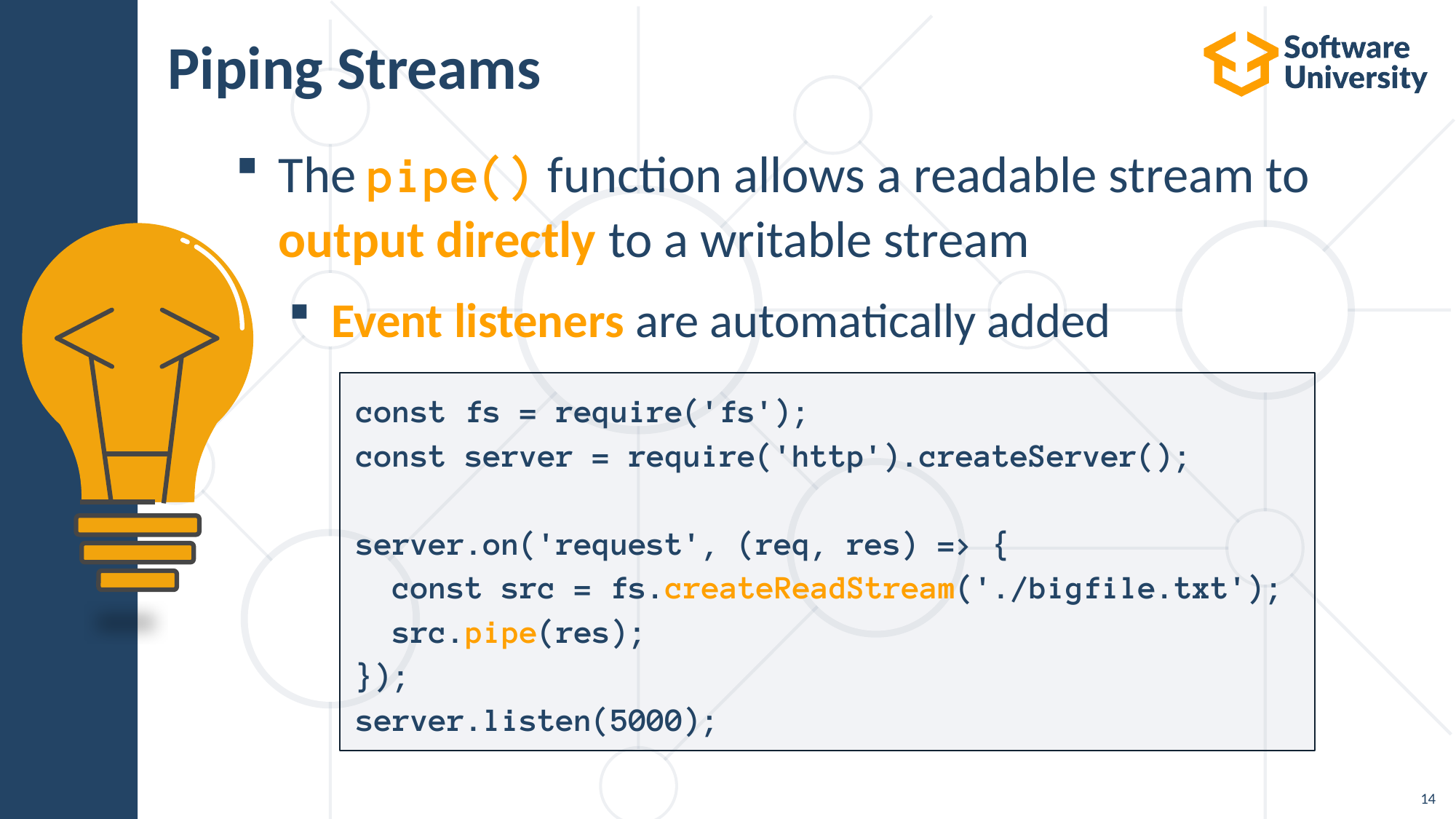

# Piping Streams
The pipe() function allows a readable stream to
output directly to a writable stream
Event listeners are automatically added
const fs = require('fs');
const server = require('http').createServer();

server.on('request', (req, res) => {
  const src = fs.createReadStream('./bigfile.txt');
  src.pipe(res);
});
server.listen(5000);
14